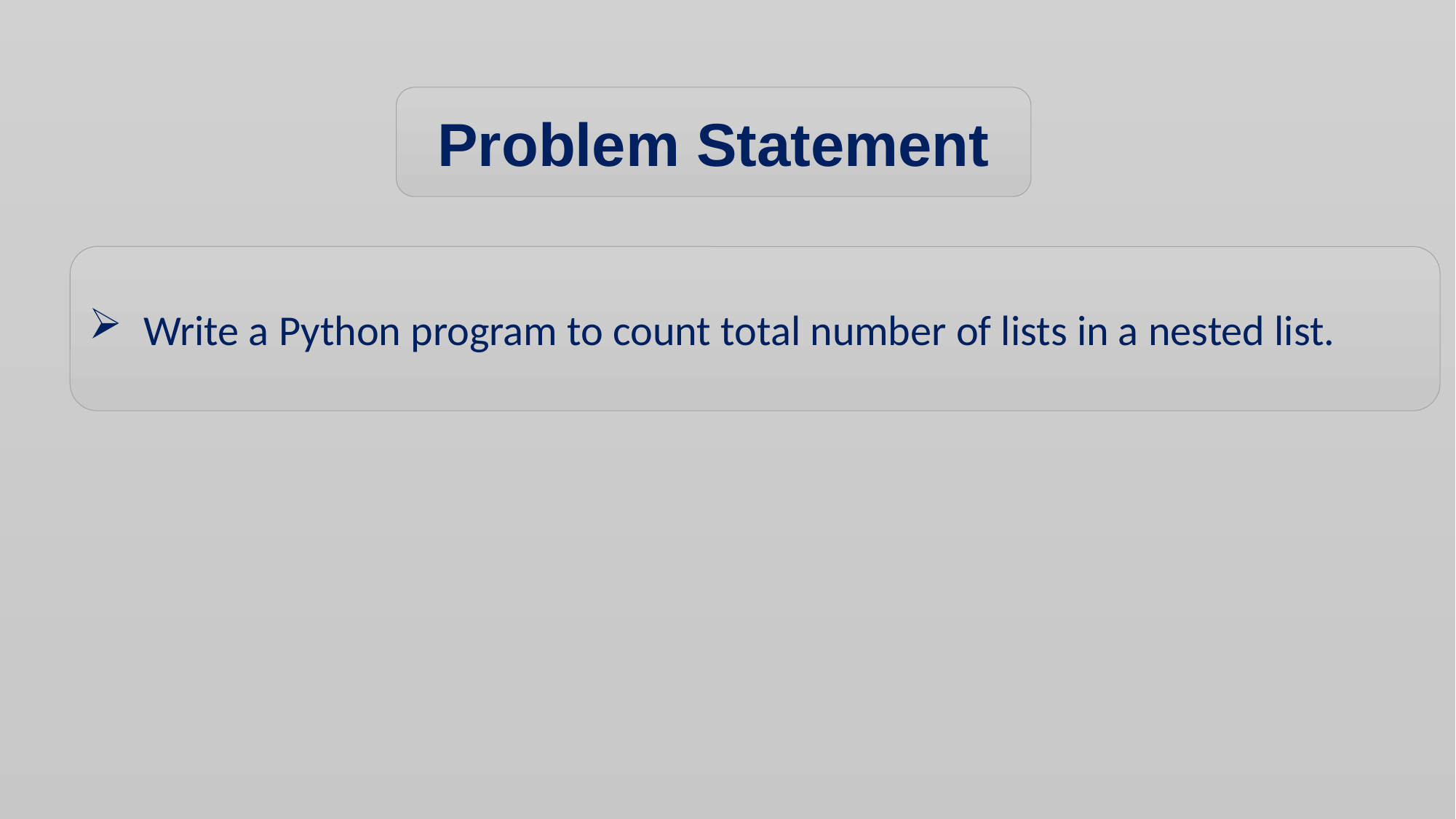

Problem Statement
Write a Python program to count total number of lists in a nested list.